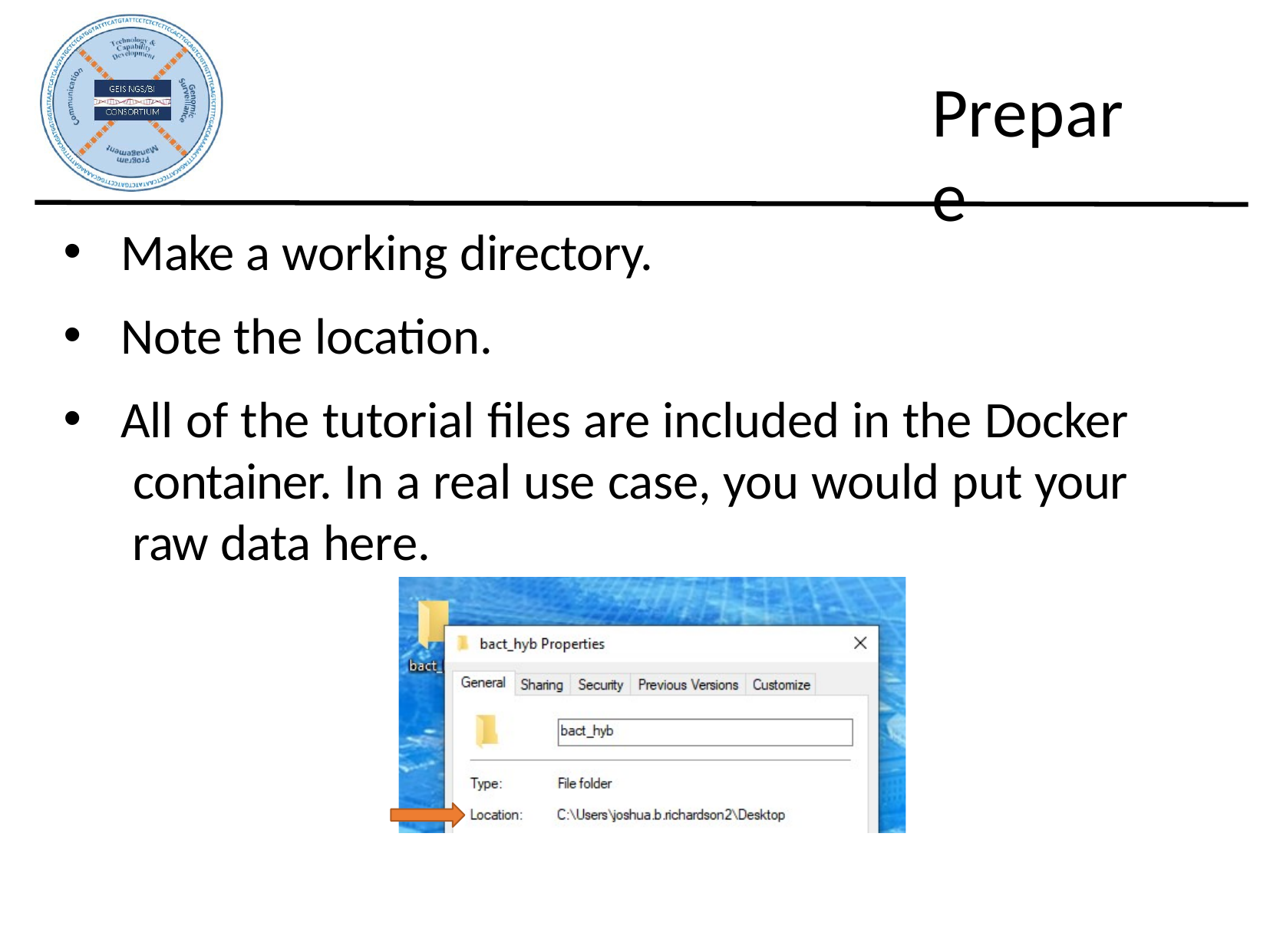

# Prepare
Make a working directory.
Note the location.
All of the tutorial files are included in the Docker  container. In a real use case, you would put your  raw data here.